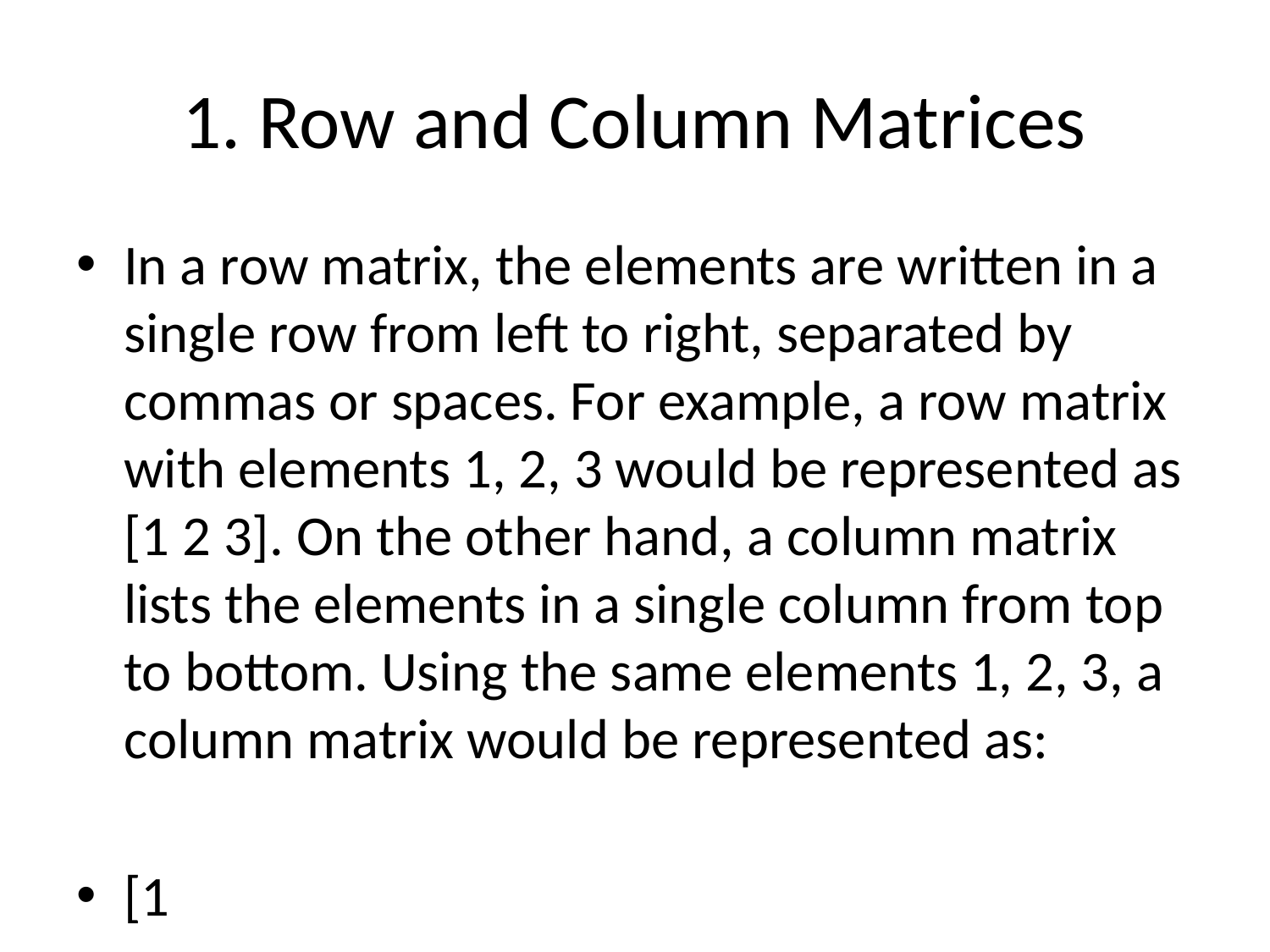

# 1. Row and Column Matrices
In a row matrix, the elements are written in a single row from left to right, separated by commas or spaces. For example, a row matrix with elements 1, 2, 3 would be represented as [1 2 3]. On the other hand, a column matrix lists the elements in a single column from top to bottom. Using the same elements 1, 2, 3, a column matrix would be represented as:

[1
 2
 3]